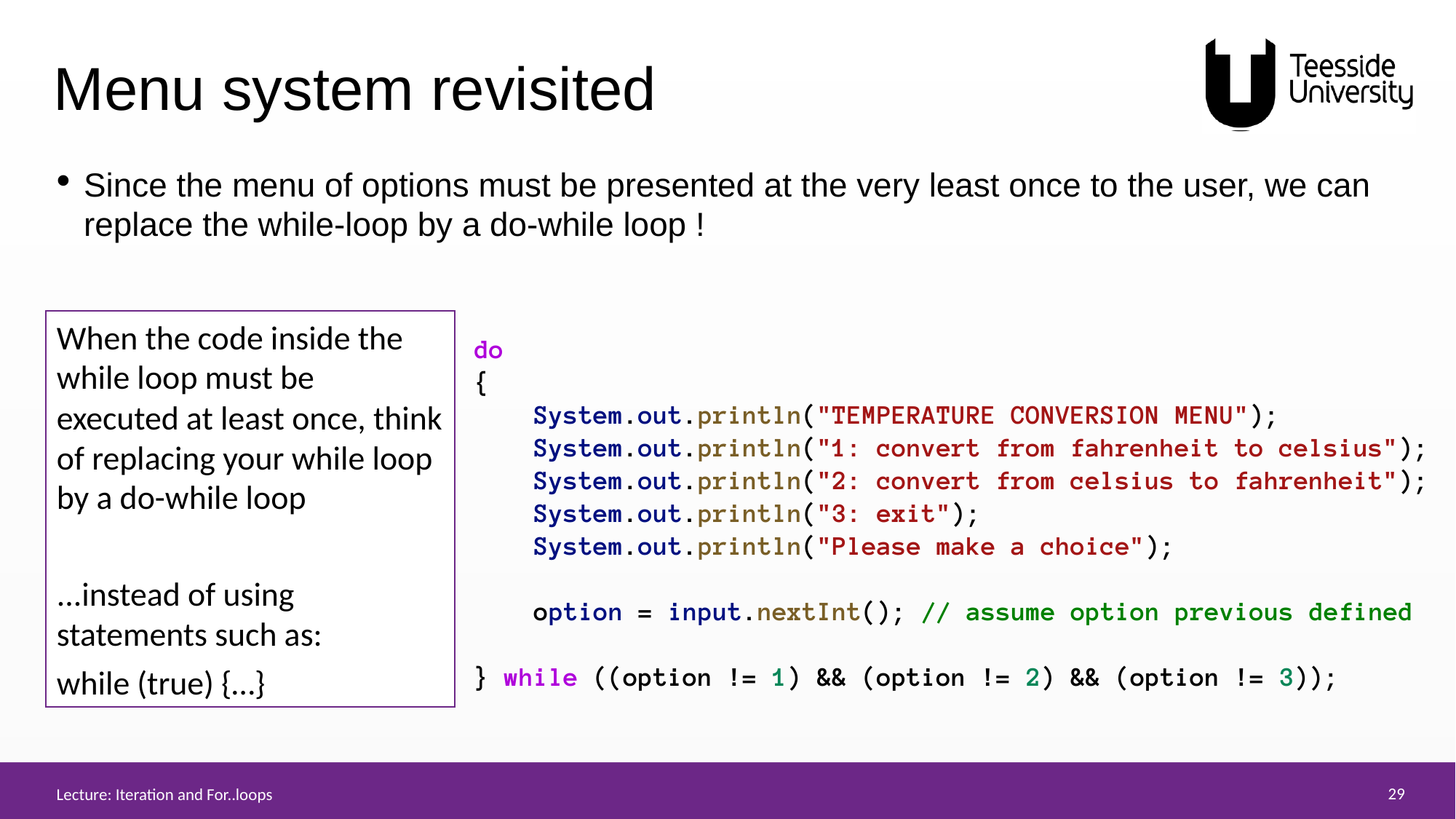

# Menu system revisited
Since the menu of options must be presented at the very least once to the user, we can replace the while-loop by a do-while loop !

When the code inside the while loop must be executed at least once, think of replacing your while loop by a do-while loop

...instead of using statements such as:
while (true) {…}
do
{
    System.out.println("TEMPERATURE CONVERSION MENU");
    System.out.println("1: convert from fahrenheit to celsius");
    System.out.println("2: convert from celsius to fahrenheit");
    System.out.println("3: exit");
    System.out.println("Please make a choice");

    option = input.nextInt(); // assume option previous defined

} while ((option != 1) && (option != 2) && (option != 3));
Lecture: Iteration and For..loops